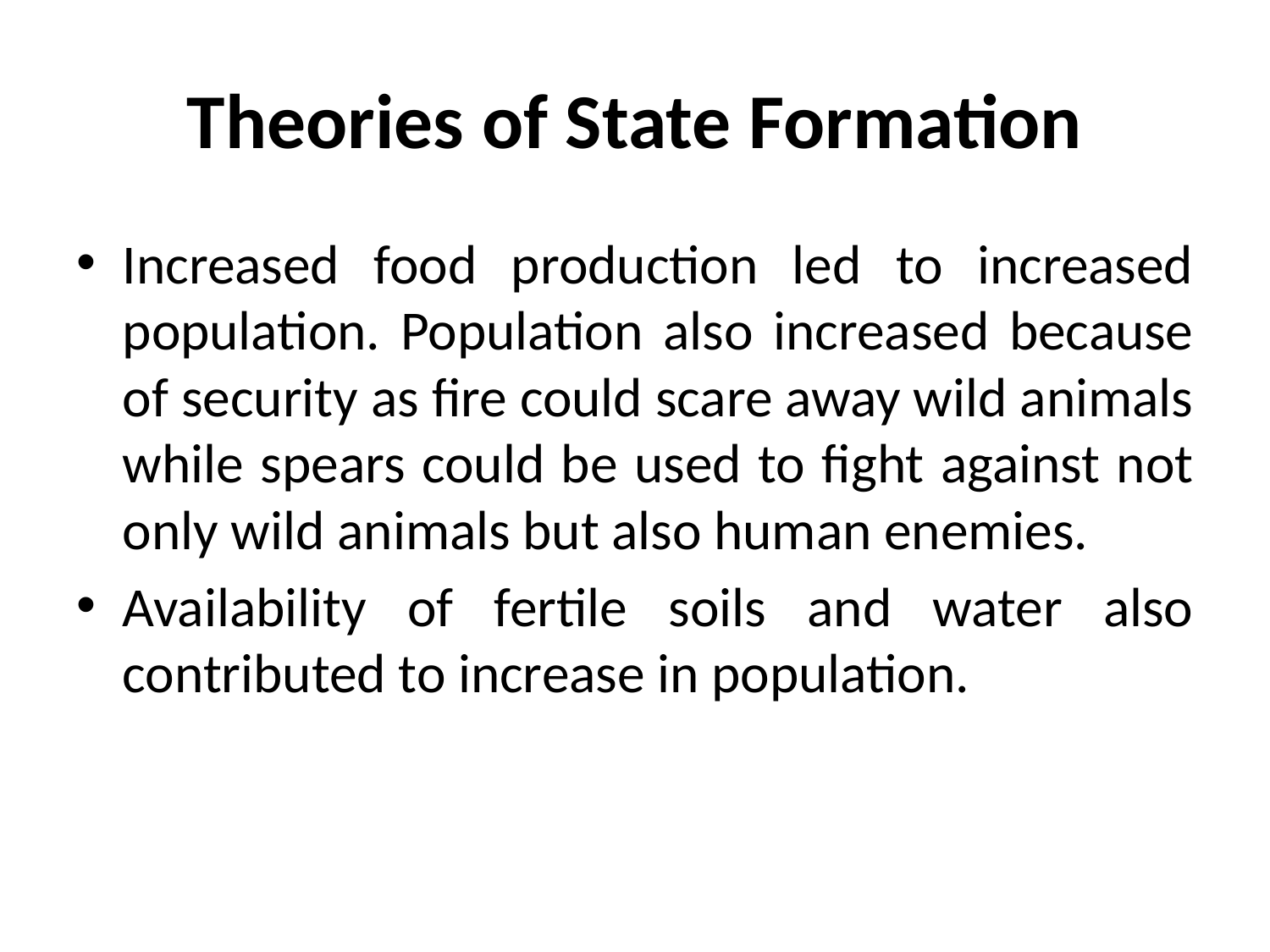

# Theories of State Formation
Increased food production led to increased population. Population also increased because of security as fire could scare away wild animals while spears could be used to fight against not only wild animals but also human enemies.
Availability of fertile soils and water also contributed to increase in population.